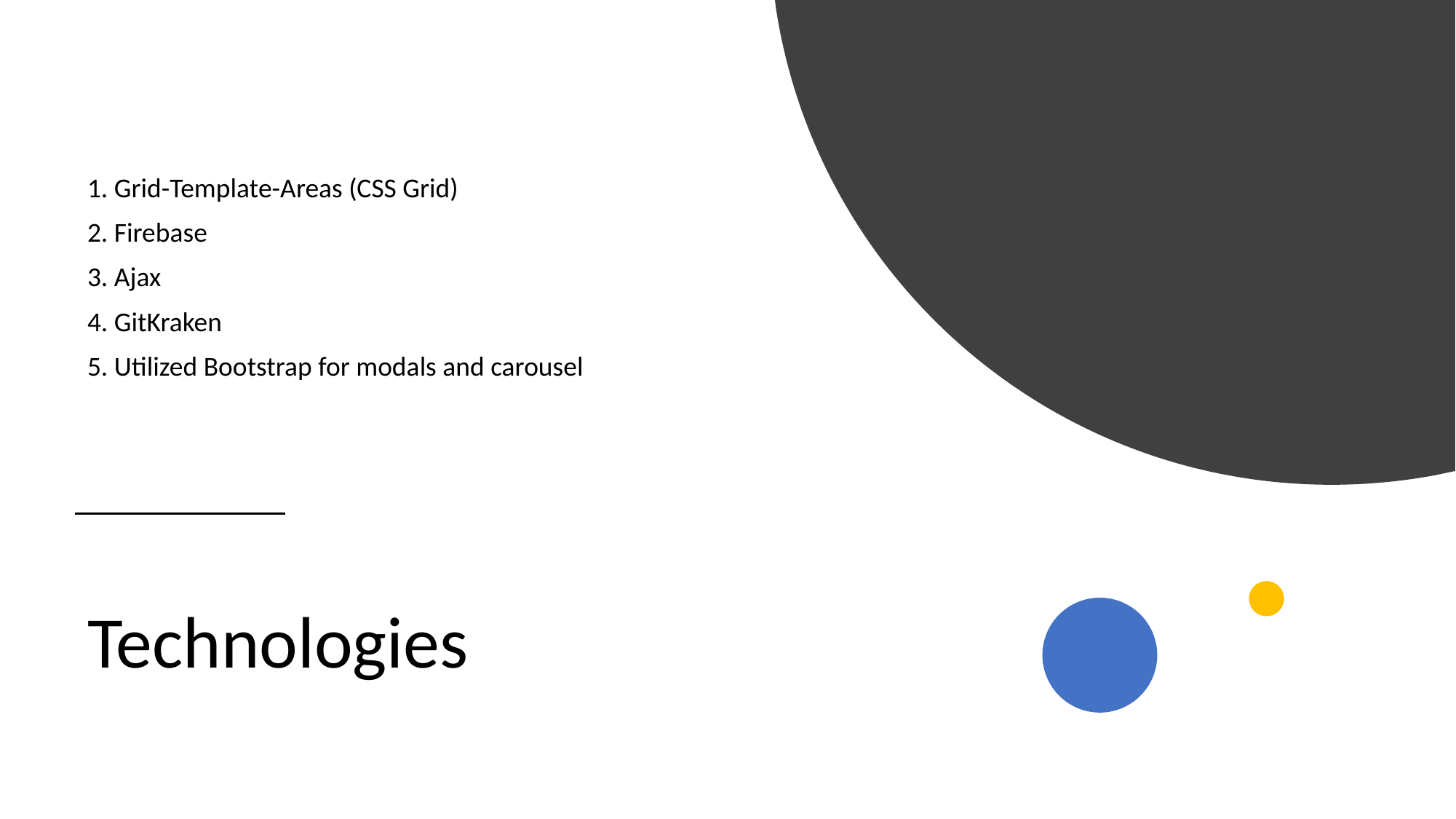

1. Grid-Template-Areas (CSS Grid)
2. Firebase
3. Ajax
4. GitKraken
5. Utilized Bootstrap for modals and carousel
# Technologies